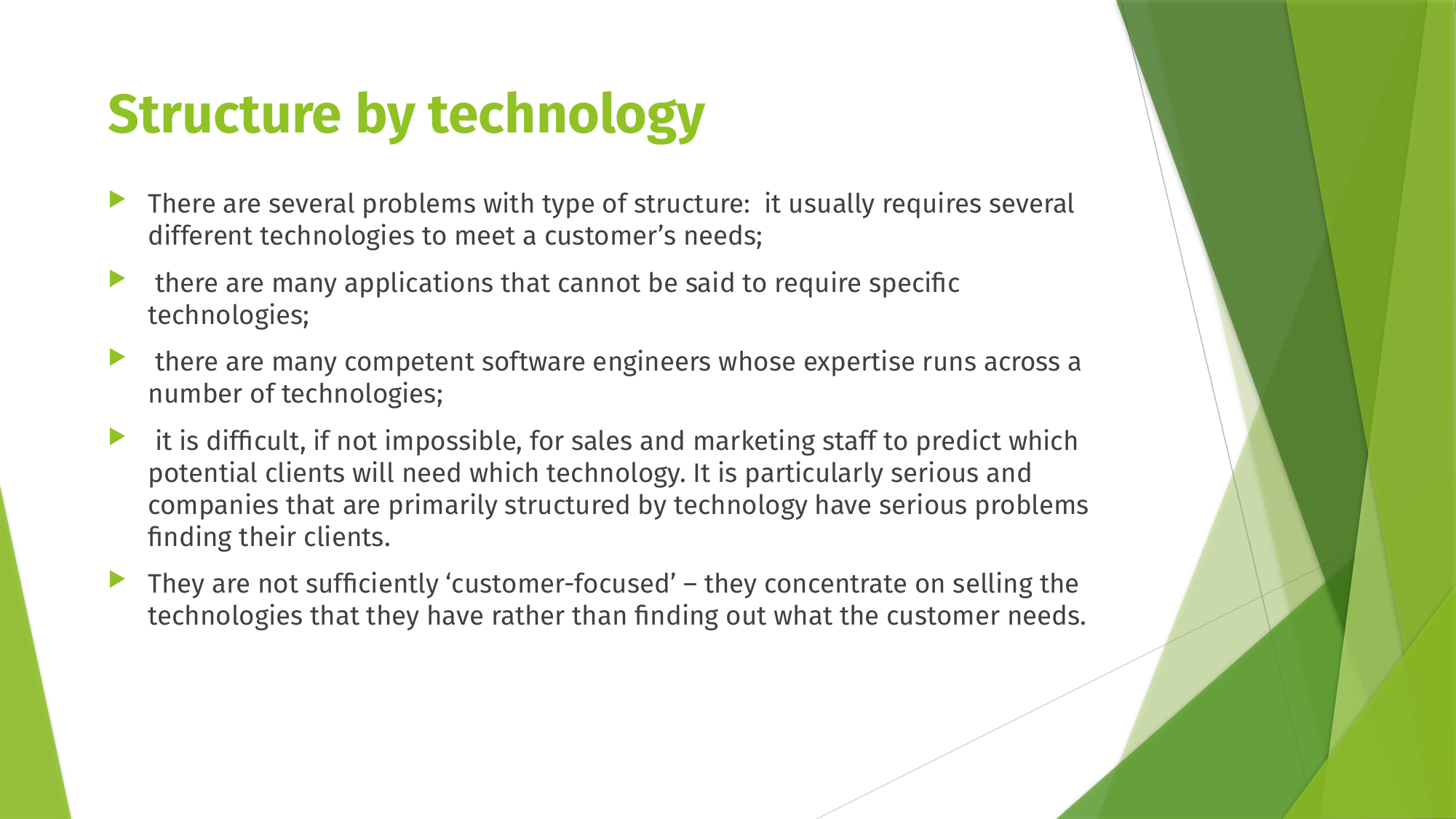

# Structure by technology
There are several problems with type of structure:  it usually requires several different technologies to meet a customer’s needs;
 there are many applications that cannot be said to require specific technologies;
 there are many competent software engineers whose expertise runs across a number of technologies;
 it is difficult, if not impossible, for sales and marketing staff to predict which potential clients will need which technology. It is particularly serious and companies that are primarily structured by technology have serious problems finding their clients.
They are not sufficiently ‘customer-focused’ – they concentrate on selling the technologies that they have rather than finding out what the customer needs.